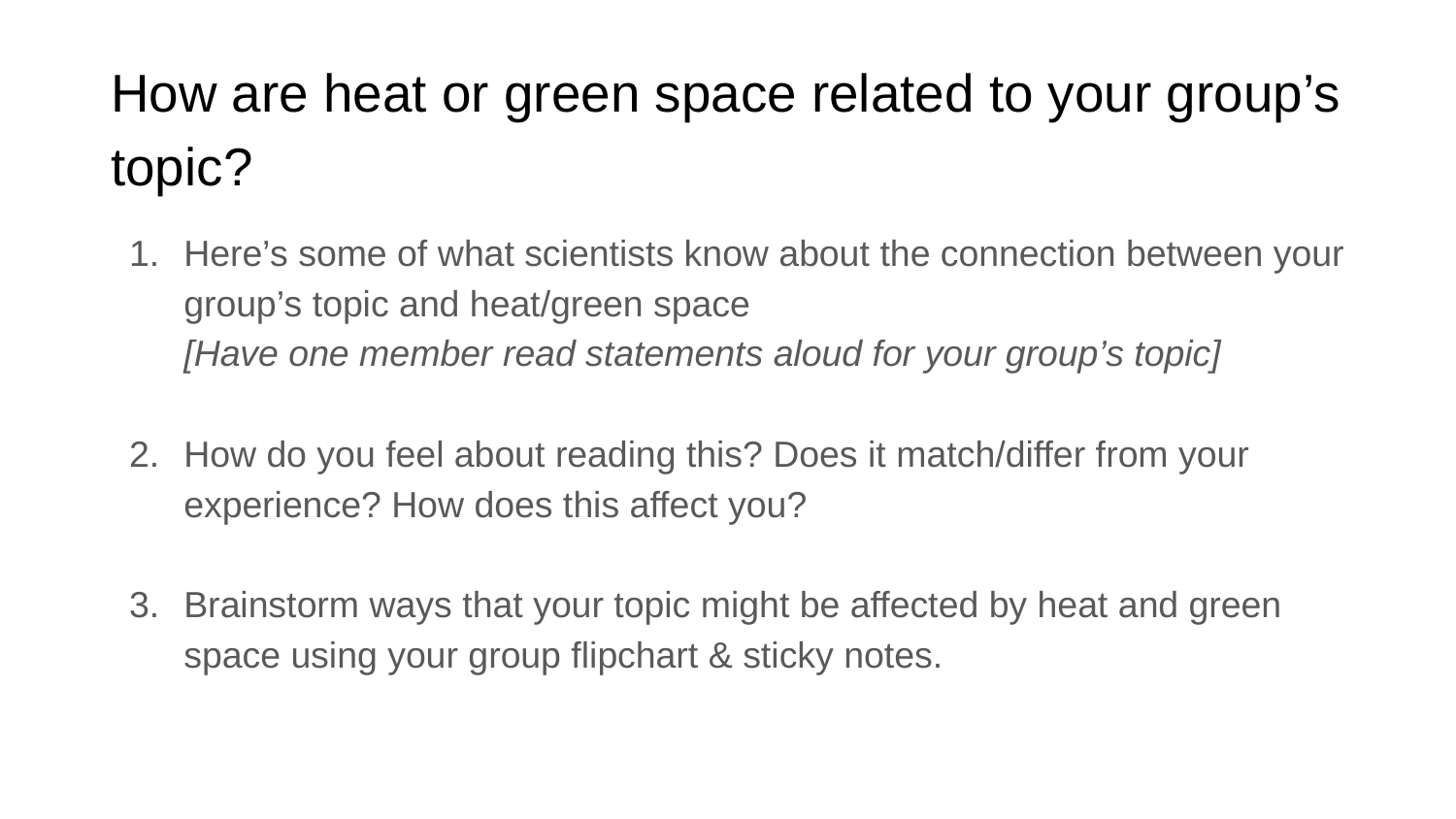

# How are heat or green space related to your group’s topic?
Here’s some of what scientists know about the connection between your group’s topic and heat/green space
[Have one member read statements aloud for your group’s topic]

How do you feel about reading this? Does it match/differ from your experience? How does this affect you?

Brainstorm ways that your topic might be affected by heat and green space using your group flipchart & sticky notes.